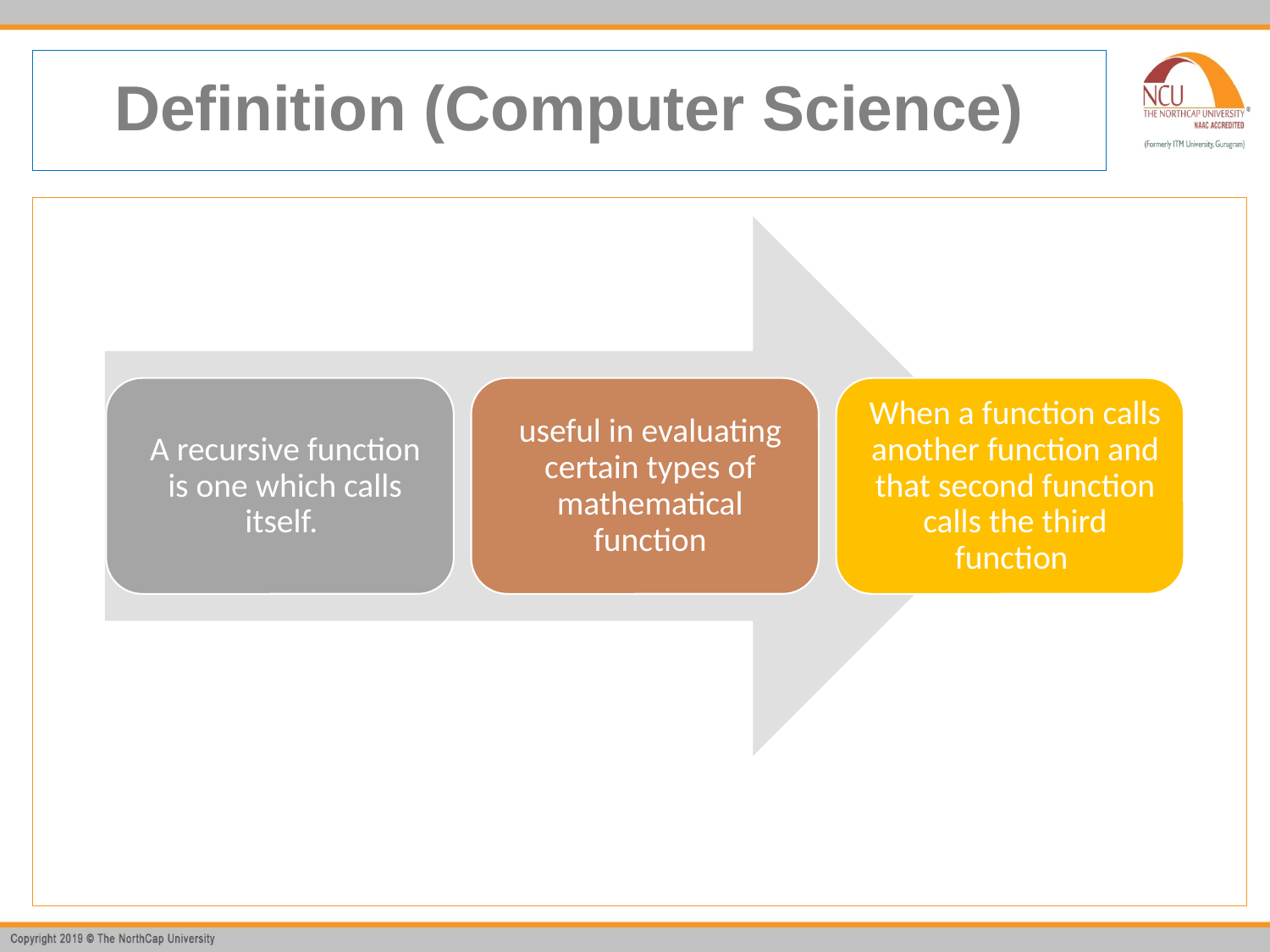

# Definition (Computer Science)

A recursive function is one which calls itself.
useful in evaluating certain types of mathematical function
When a function calls another function and that second function calls the third function